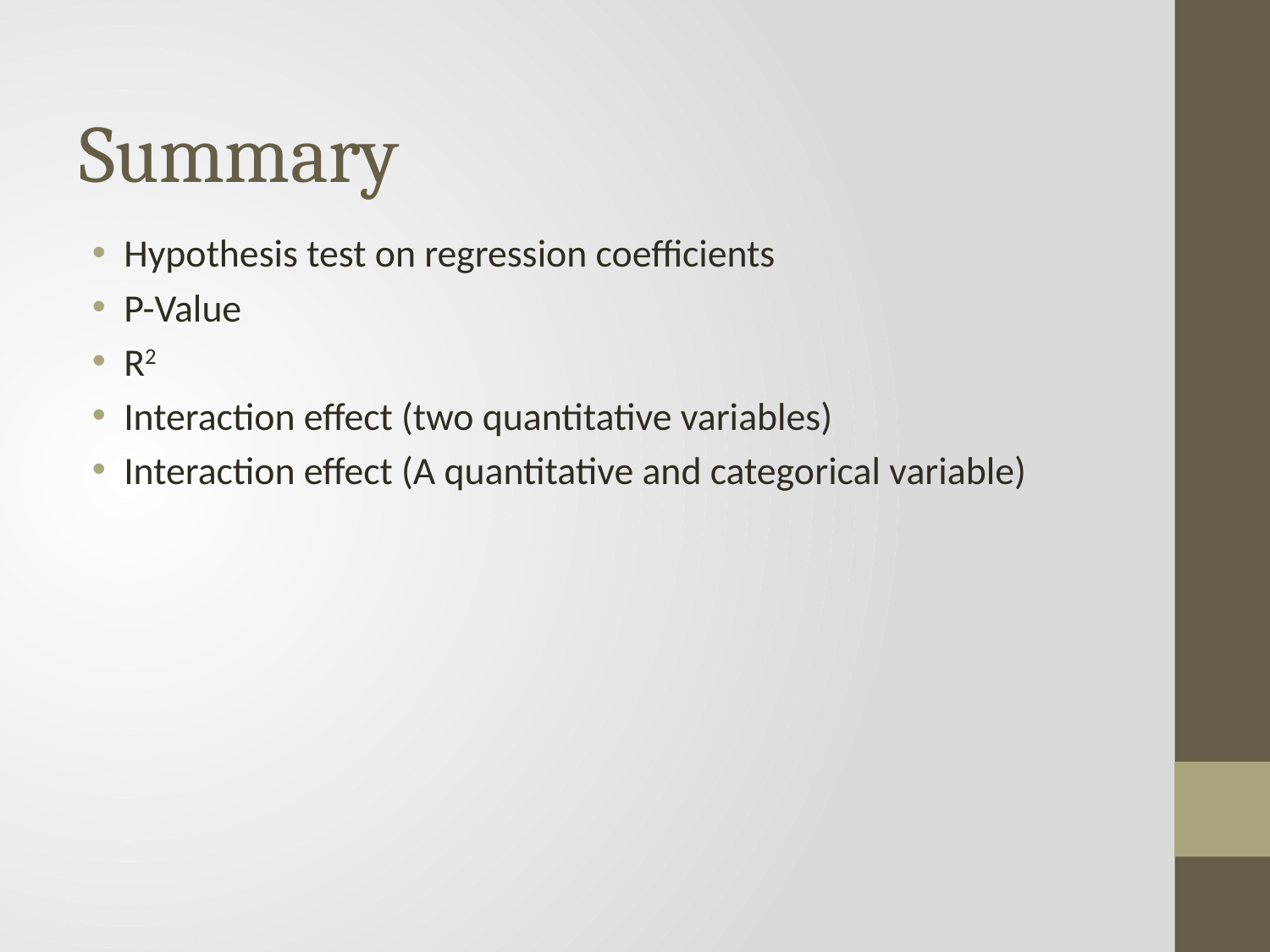

# Summary
Hypothesis test on regression coefficients
P-Value
R2
Interaction effect (two quantitative variables)
Interaction effect (A quantitative and categorical variable)